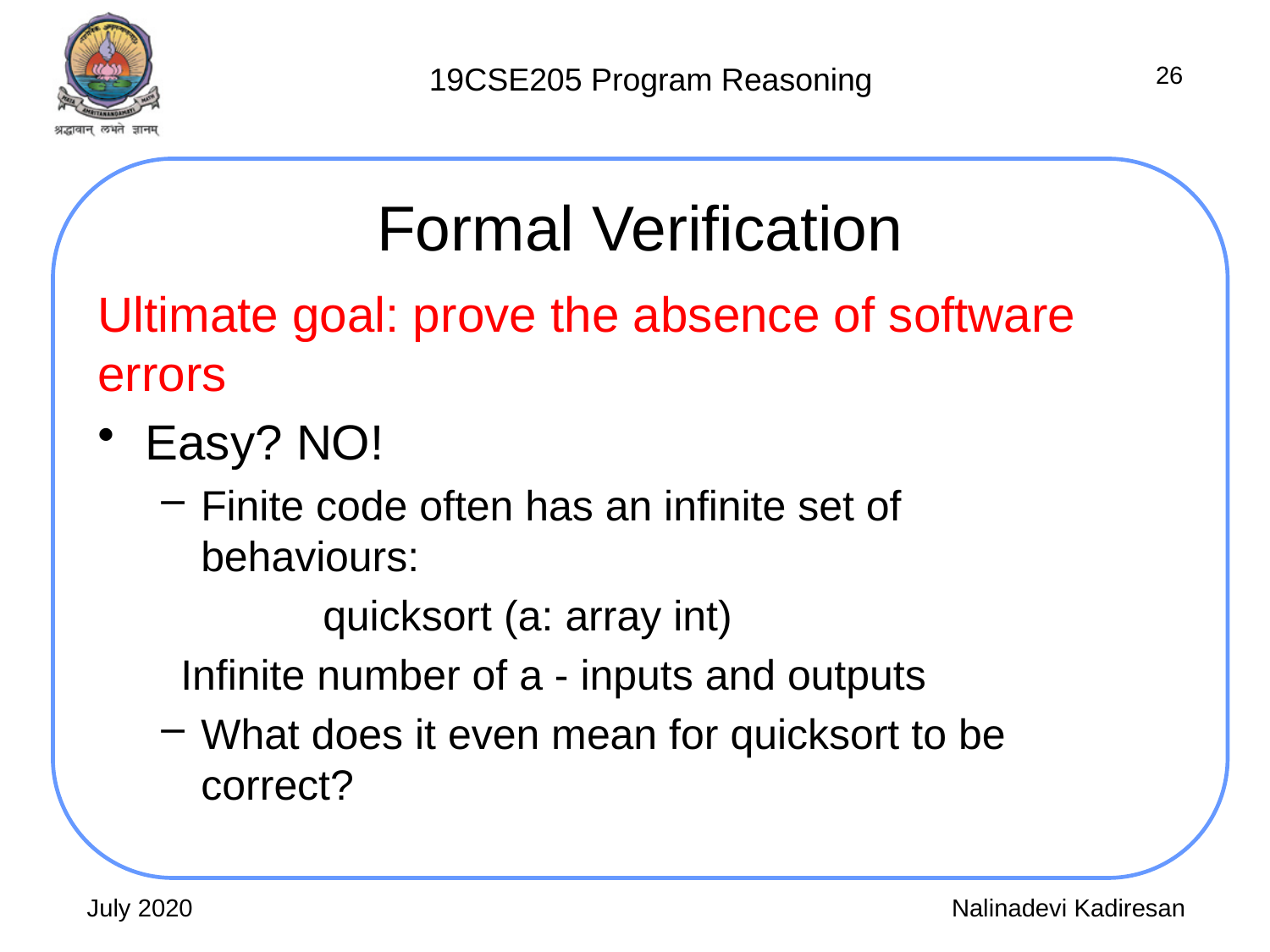

26
# Formal Verification
Ultimate goal: prove the absence of software errors
Easy? NO!
Finite code often has an infinite set of behaviours:
                   quicksort (a: array int)
       Infinite number of a - inputs and outputs
What does it even mean for quicksort to be correct?
July 2020
Nalinadevi Kadiresan